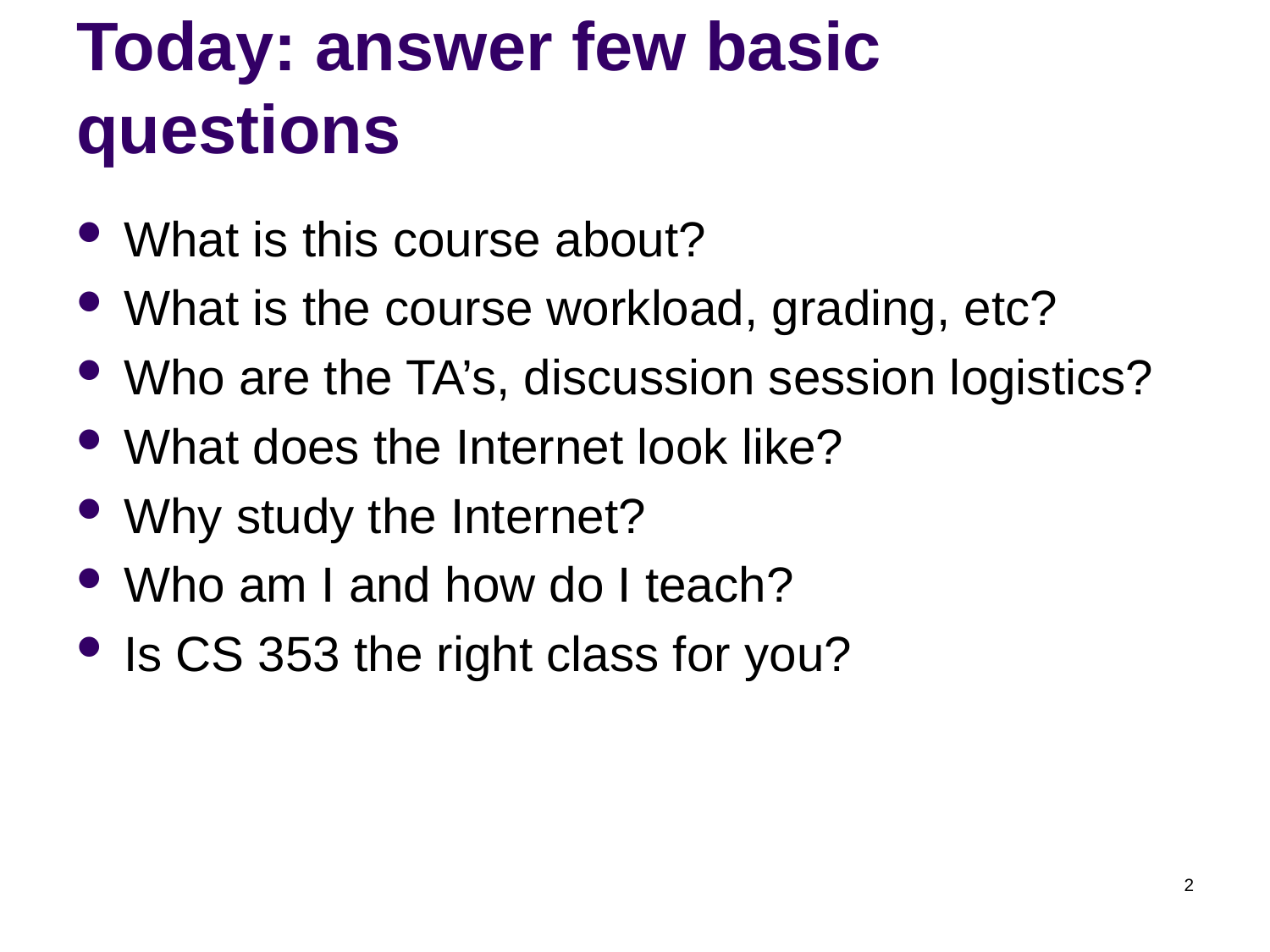

# Today: answer few basic questions
What is this course about?
What is the course workload, grading, etc?
Who are the TA’s, discussion session logistics?
What does the Internet look like?
Why study the Internet?
Who am I and how do I teach?
Is CS 353 the right class for you?

2